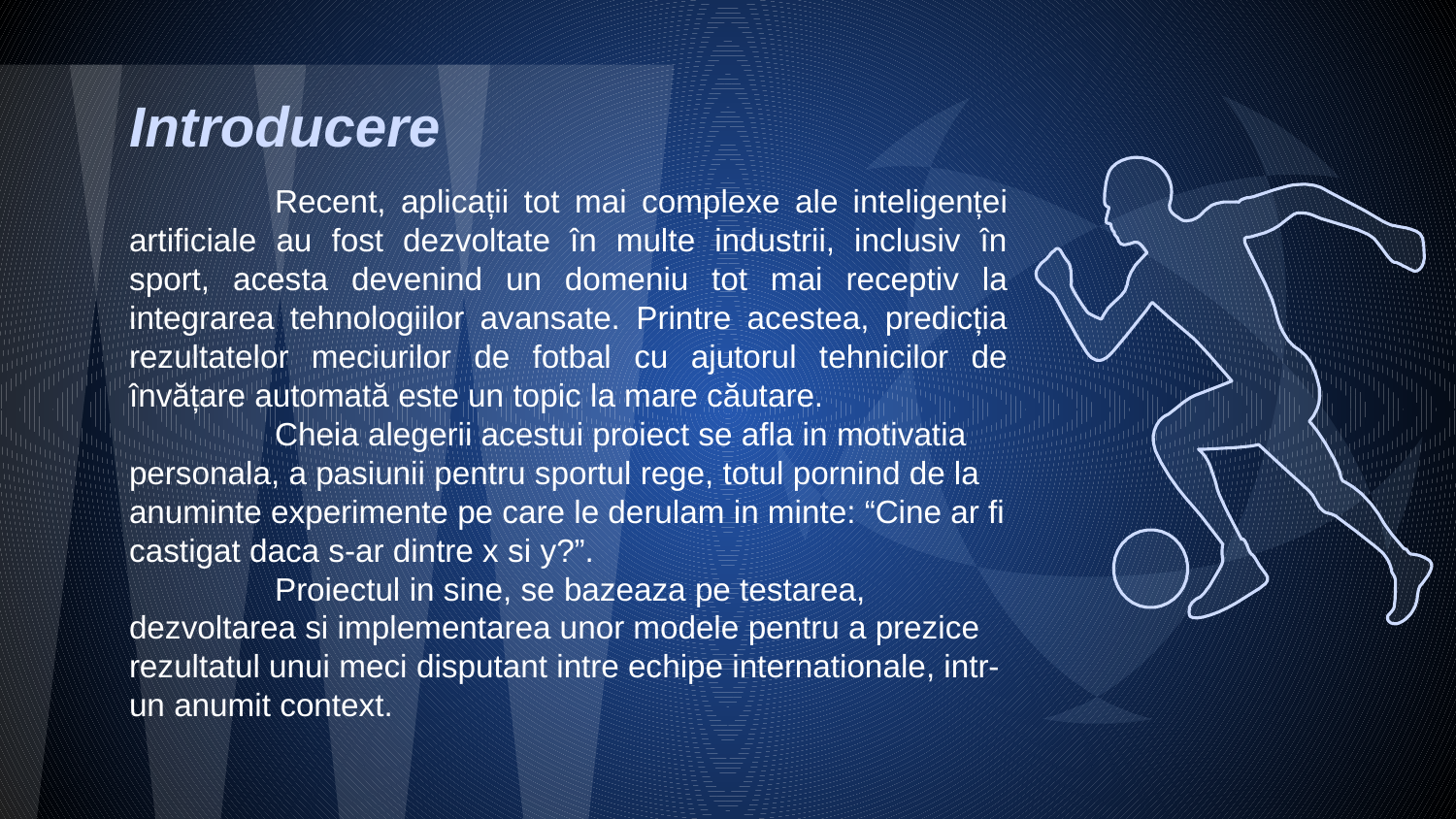

# Introducere

	Recent, aplicații tot mai complexe ale inteligenței artificiale au fost dezvoltate în multe industrii, inclusiv în sport, acesta devenind un domeniu tot mai receptiv la integrarea tehnologiilor avansate. Printre acestea, predicția rezultatelor meciurilor de fotbal cu ajutorul tehnicilor de învățare automată este un topic la mare căutare.
	Cheia alegerii acestui proiect se afla in motivatia personala, a pasiunii pentru sportul rege, totul pornind de la anuminte experimente pe care le derulam in minte: “Cine ar fi castigat daca s-ar dintre x si y?”.
	Proiectul in sine, se bazeaza pe testarea, dezvoltarea si implementarea unor modele pentru a prezice rezultatul unui meci disputant intre echipe internationale, intr-un anumit context.